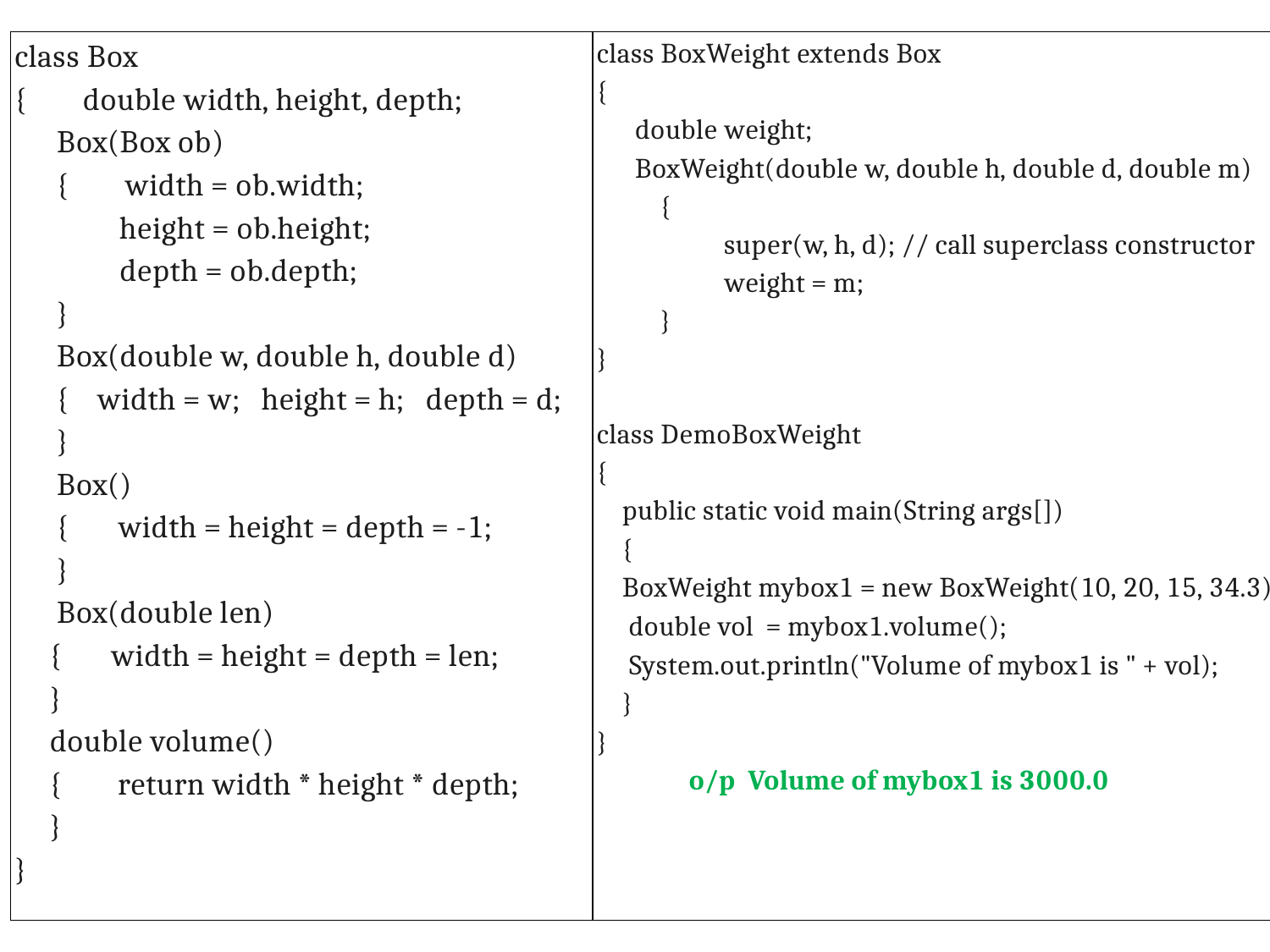

| class Box { double width, height, depth; Box(Box ob) { width = ob.width; height = ob.height; depth = ob.depth; } Box(double w, double h, double d) { width = w; height = h; depth = d; } Box() { width = height = depth = -1; } Box(double len) { width = height = depth = len; } double volume() { return width \* height \* depth; } } |
| --- |
| class BoxWeight extends Box { double weight; BoxWeight(double w, double h, double d, double m) { super(w, h, d); // call superclass constructor weight = m; } } class DemoBoxWeight { public static void main(String args[]) { BoxWeight mybox1 = new BoxWeight(10, 20, 15, 34.3); double vol = mybox1.volume(); System.out.println("Volume of mybox1 is " + vol); } } o/p Volume of mybox1 is 3000.0 |
| --- |